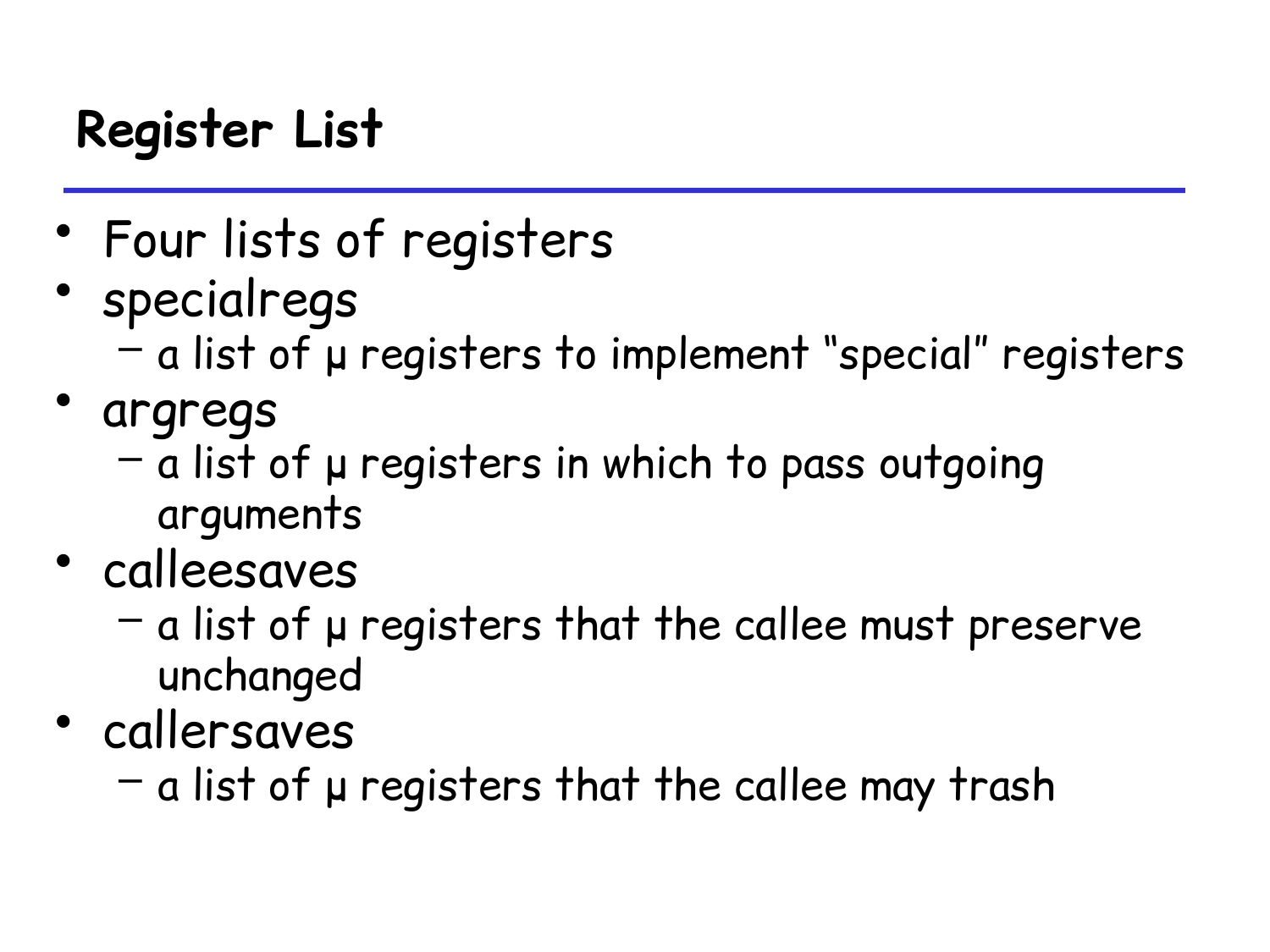

# Register List
Four lists of registers
specialregs
a list of μ registers to implement “special” registers
argregs
a list of μ registers in which to pass outgoing arguments
calleesaves
a list of μ registers that the callee must preserve unchanged
callersaves
a list of μ registers that the callee may trash

73